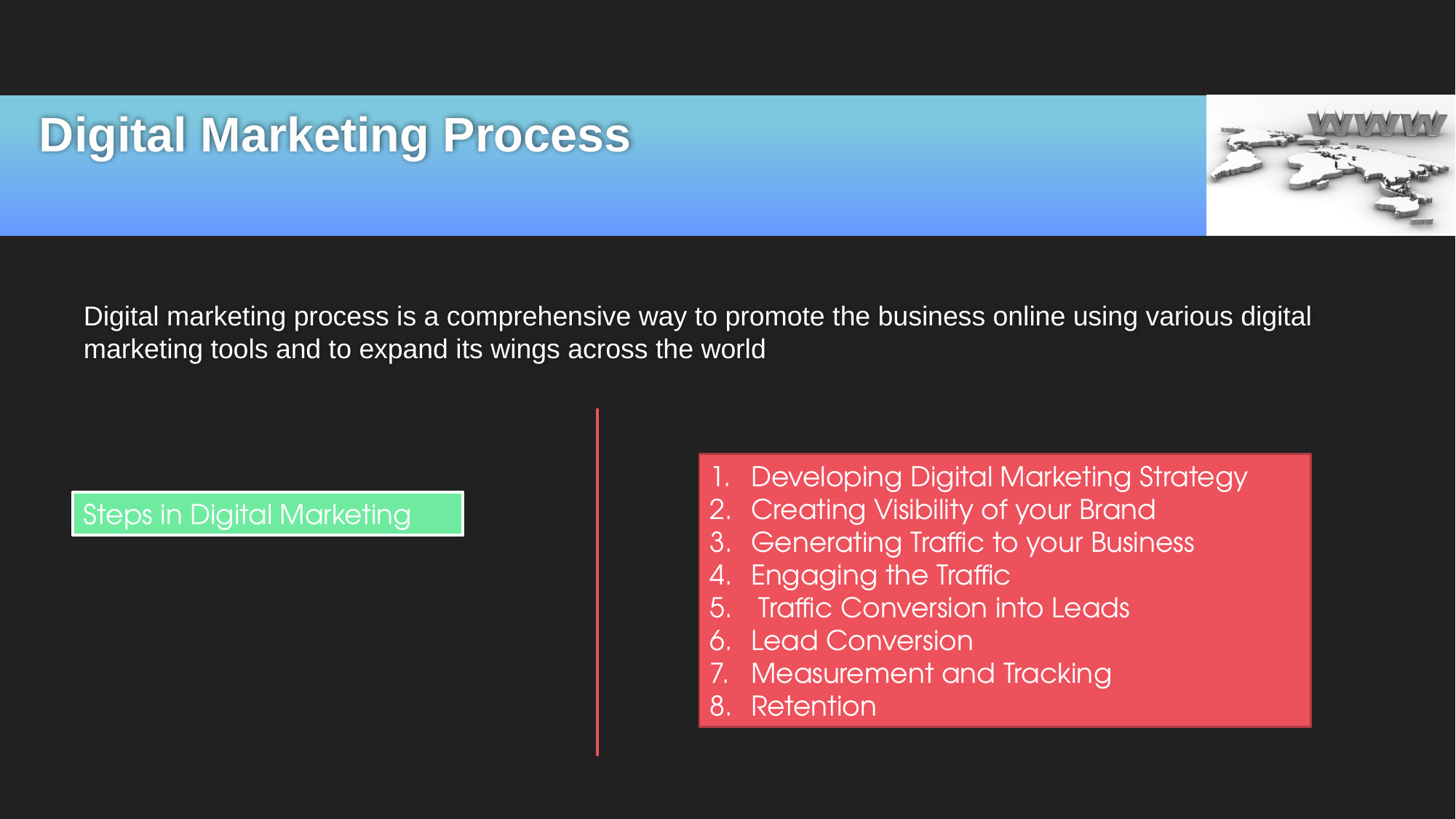

# Digital Marketing Process

Digital marketing process is a comprehensive way to promote the business online using various digital marketing tools and to expand its wings across the world
Developing Digital Marketing Strategy
Creating Visibility of your Brand
Generating Traffic to your Business
Engaging the Traffic
 Traffic Conversion into Leads
Lead Conversion
Measurement and Tracking
Retention
Steps in Digital Marketing